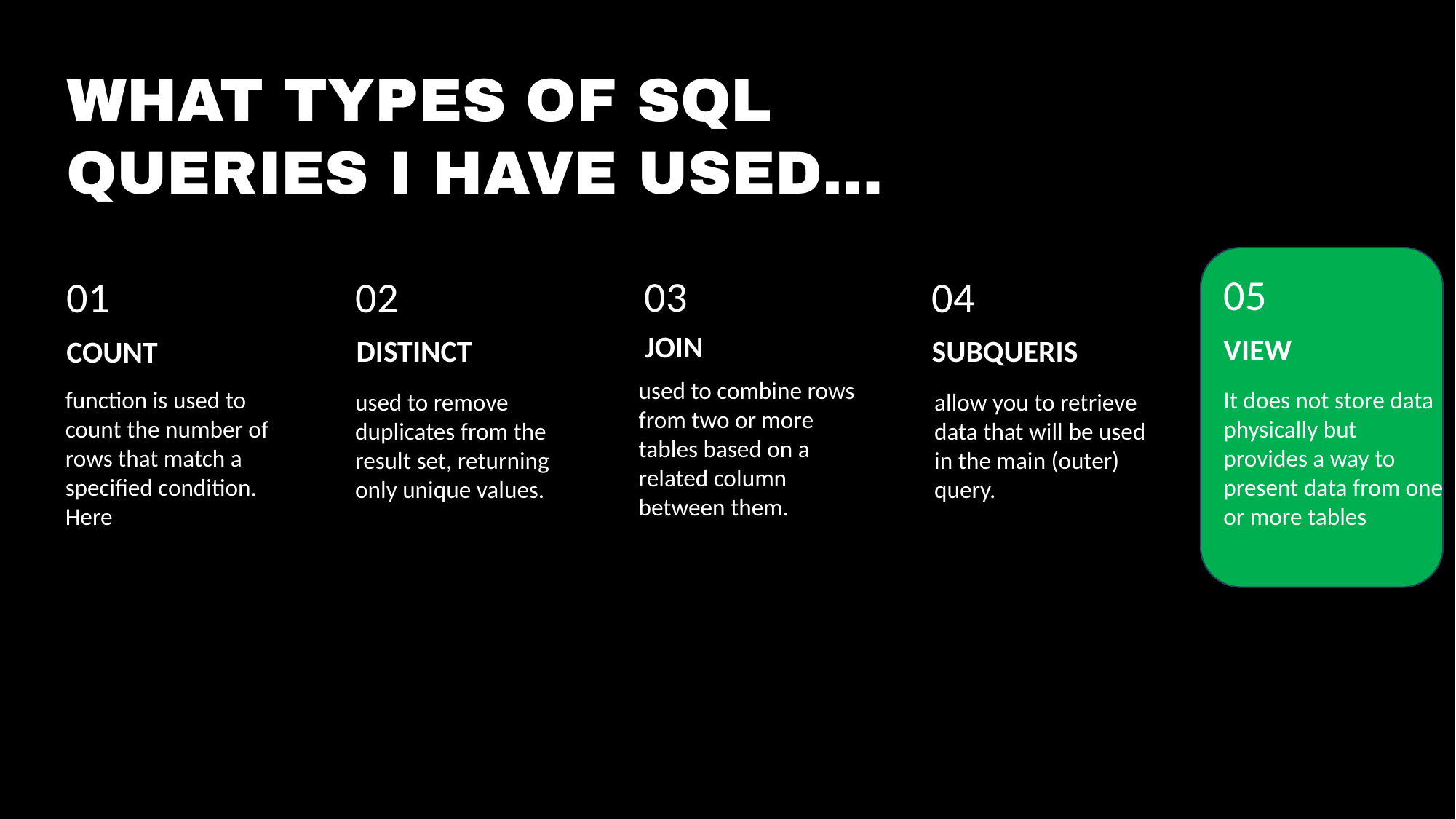

WHAT TYPES OF SQL QUERIES I HAVE USED…

05
03
01
02
04
JOIN
VIEW
DISTINCT
SUBQUERIS
COUNT
used to combine rows from two or more tables based on a related column between them.
function is used to count the number of rows that match a specified condition. Here
It does not store data physically but provides a way to present data from one or more tables
allow you to retrieve data that will be used in the main (outer) query.
used to remove duplicates from the result set, returning only unique values.